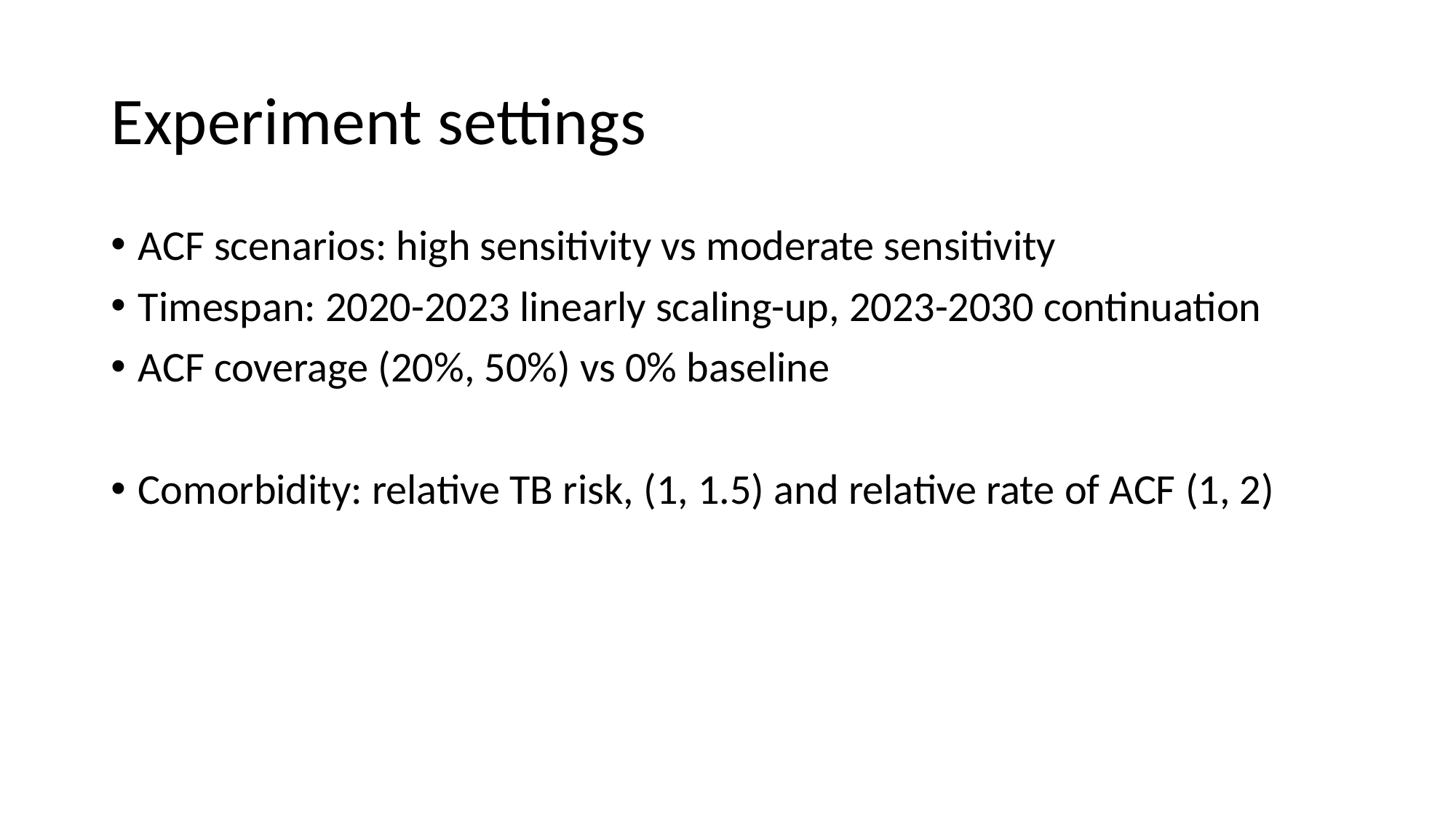

# Experiment settings
ACF scenarios: high sensitivity vs moderate sensitivity
Timespan: 2020-2023 linearly scaling-up, 2023-2030 continuation
ACF coverage (20%, 50%) vs 0% baseline

Comorbidity: relative TB risk, (1, 1.5) and relative rate of ACF (1, 2)